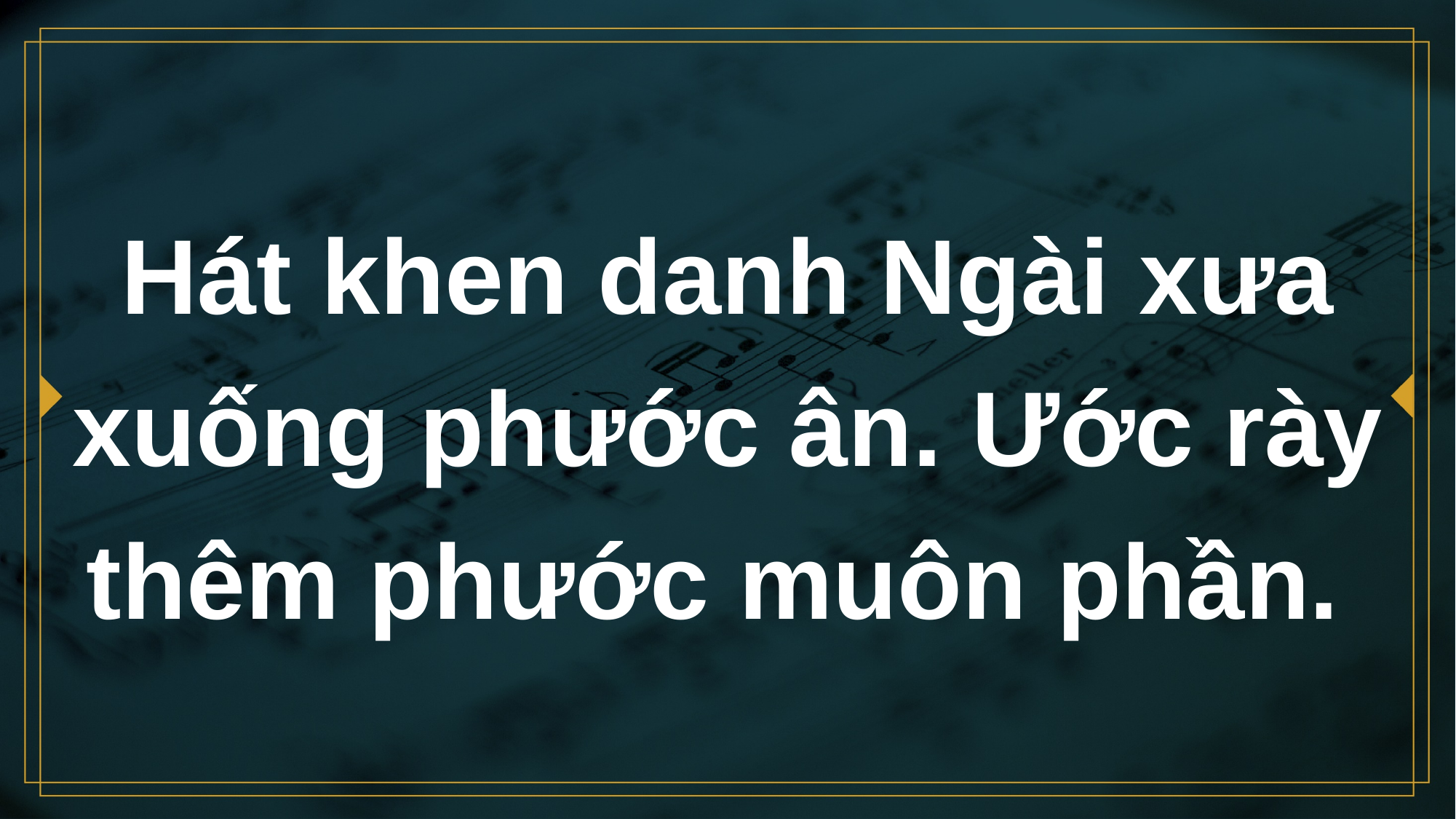

# Hát khen danh Ngài xưa xuống phước ân. Ước rày thêm phước muôn phần.